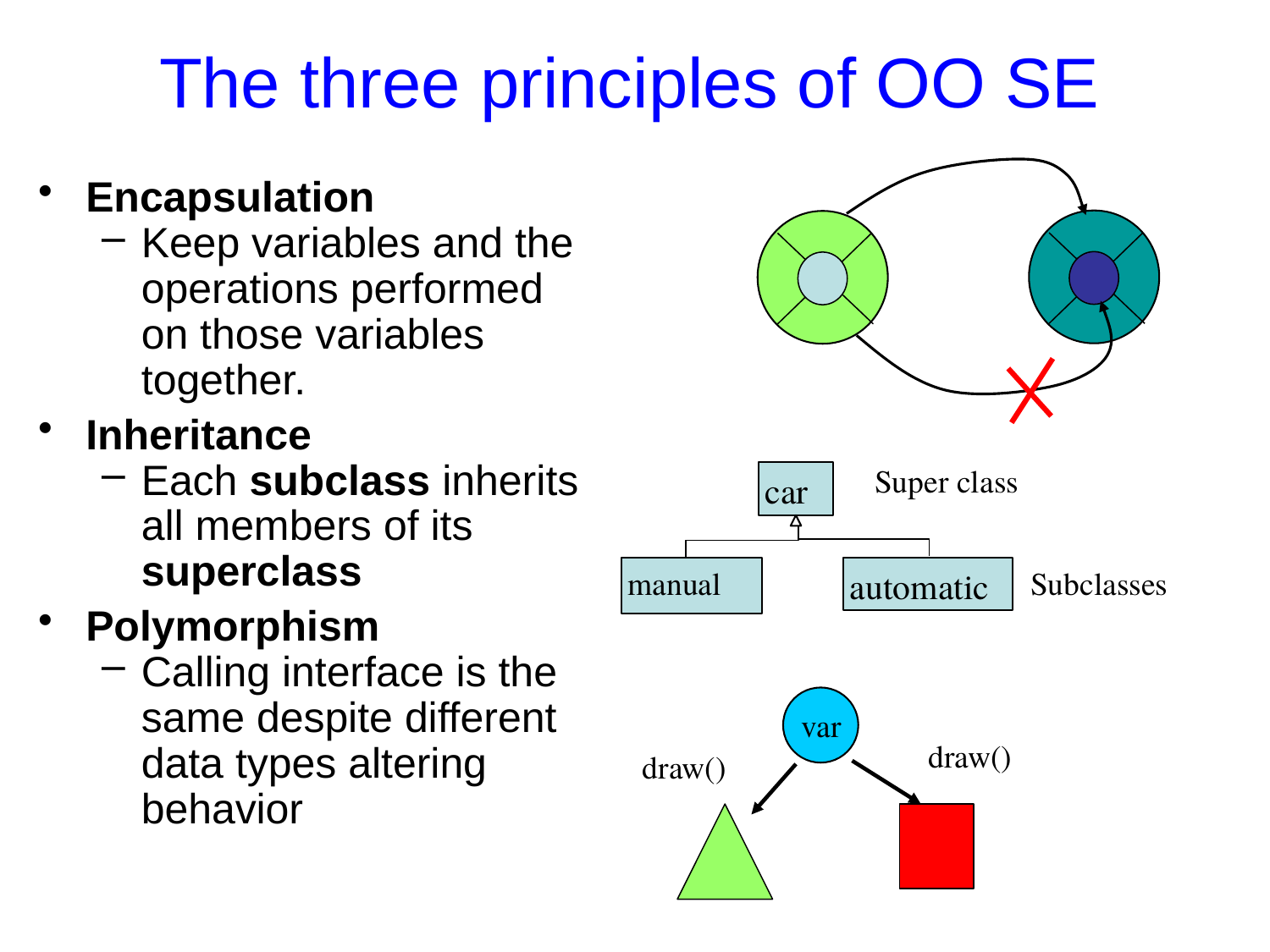

The three principles of OO SE

Encapsulation
Keep variables and the operations performed on those variables together.
Inheritance
Each subclass inherits all members of its superclass
Polymorphism
Calling interface is the same despite different data types altering behavior
Super class

car

manual

automatic
Subclasses

var
draw()
draw()